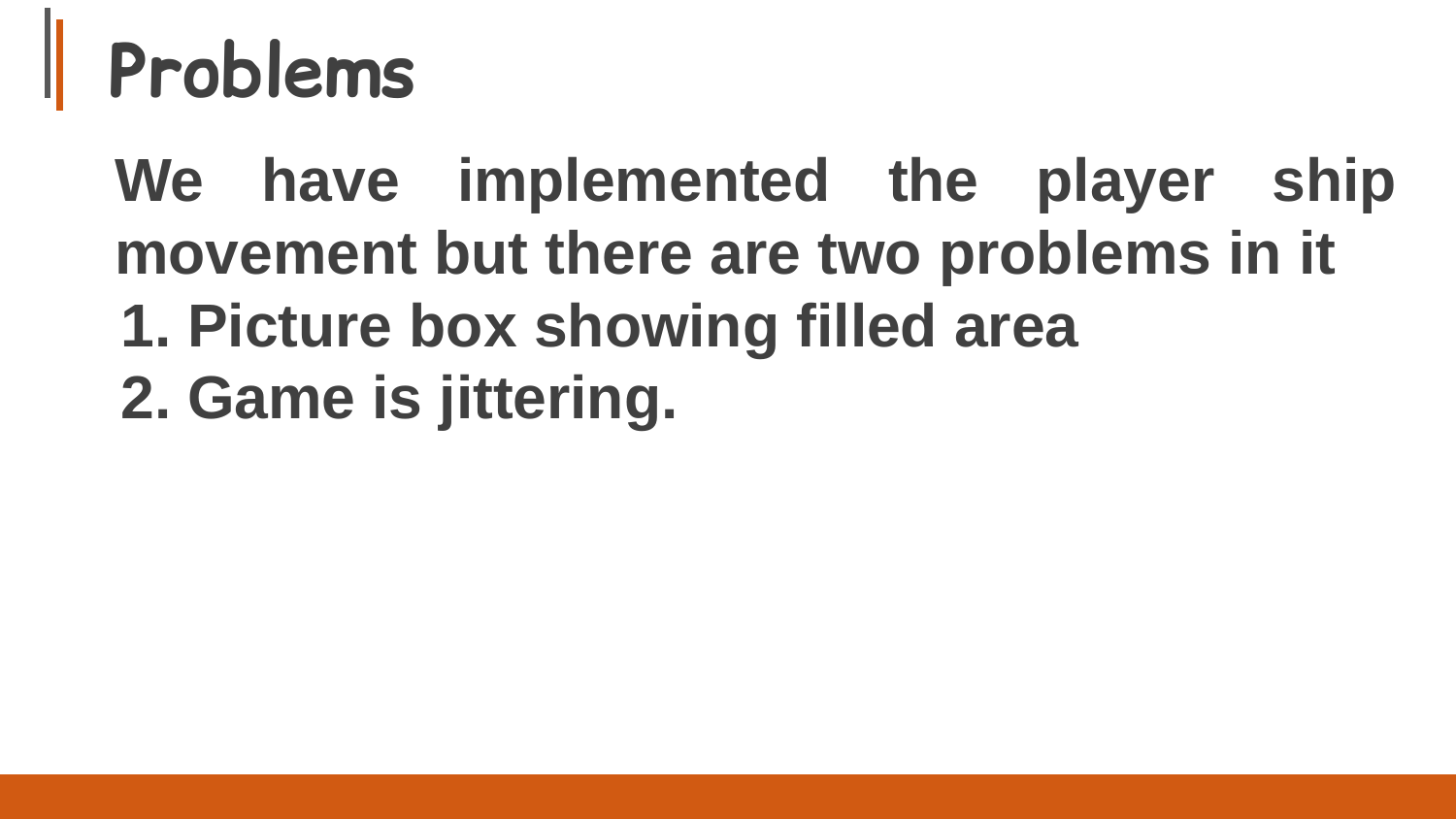

# Problems
We have implemented the player ship movement but there are two problems in it
Picture box showing filled area
Game is jittering.